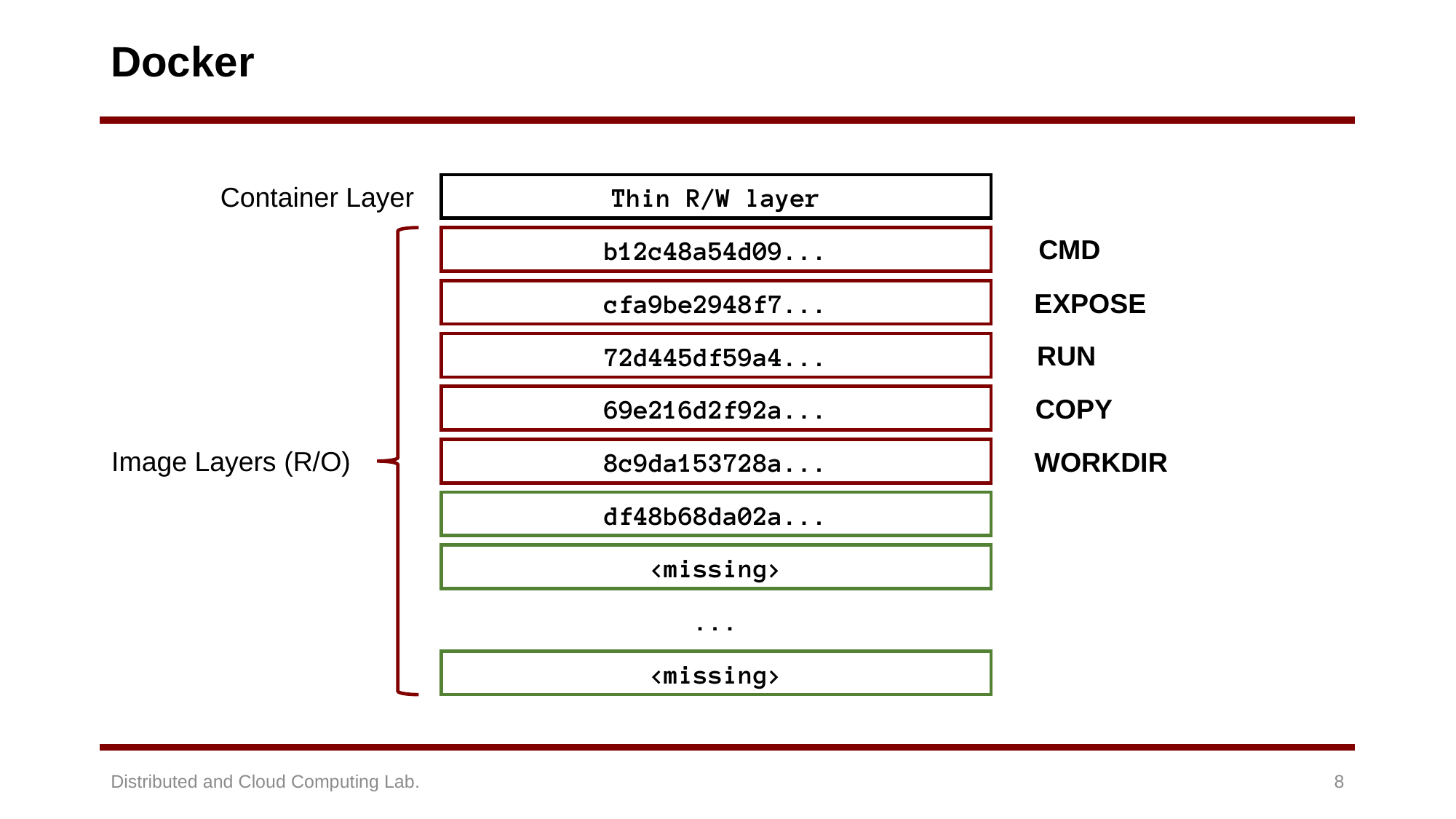

# Docker
Container Layer
Thin R/W layer
CMD

b12c48a54d09...
cfa9be2948f7...
EXPOSE
RUN
72d445df59a4...
69e216d2f92a...
COPY
Image Layers (R/O)
WORKDIR
8c9da153728a...
df48b68da02a...
<missing>
...
<missing>
Distributed and Cloud Computing Lab.
8